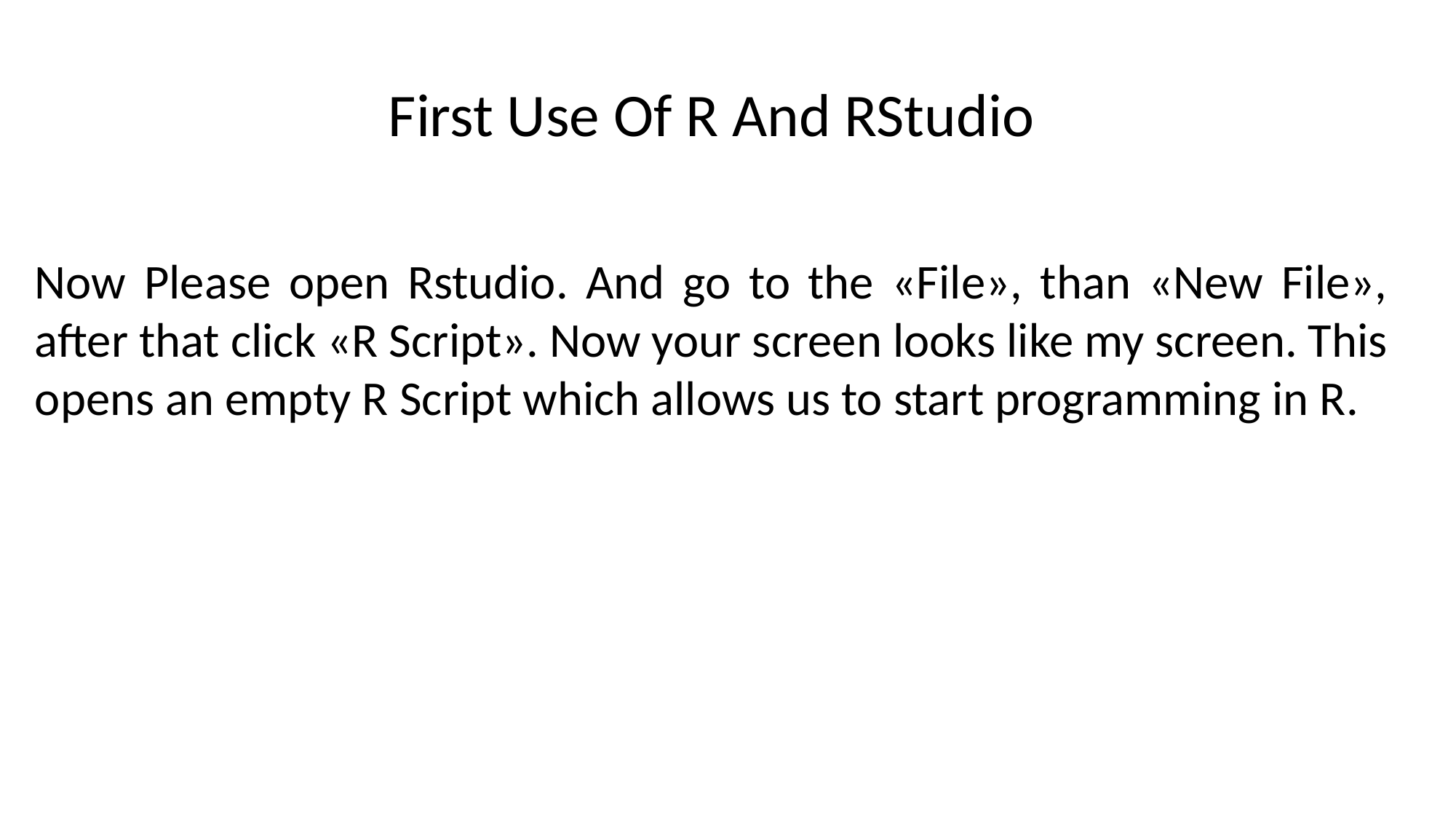

First Use Of R And RStudio
Now Please open Rstudio. And go to the «File», than «New File», after that click «R Script». Now your screen looks like my screen. This opens an empty R Script which allows us to start programming in R.